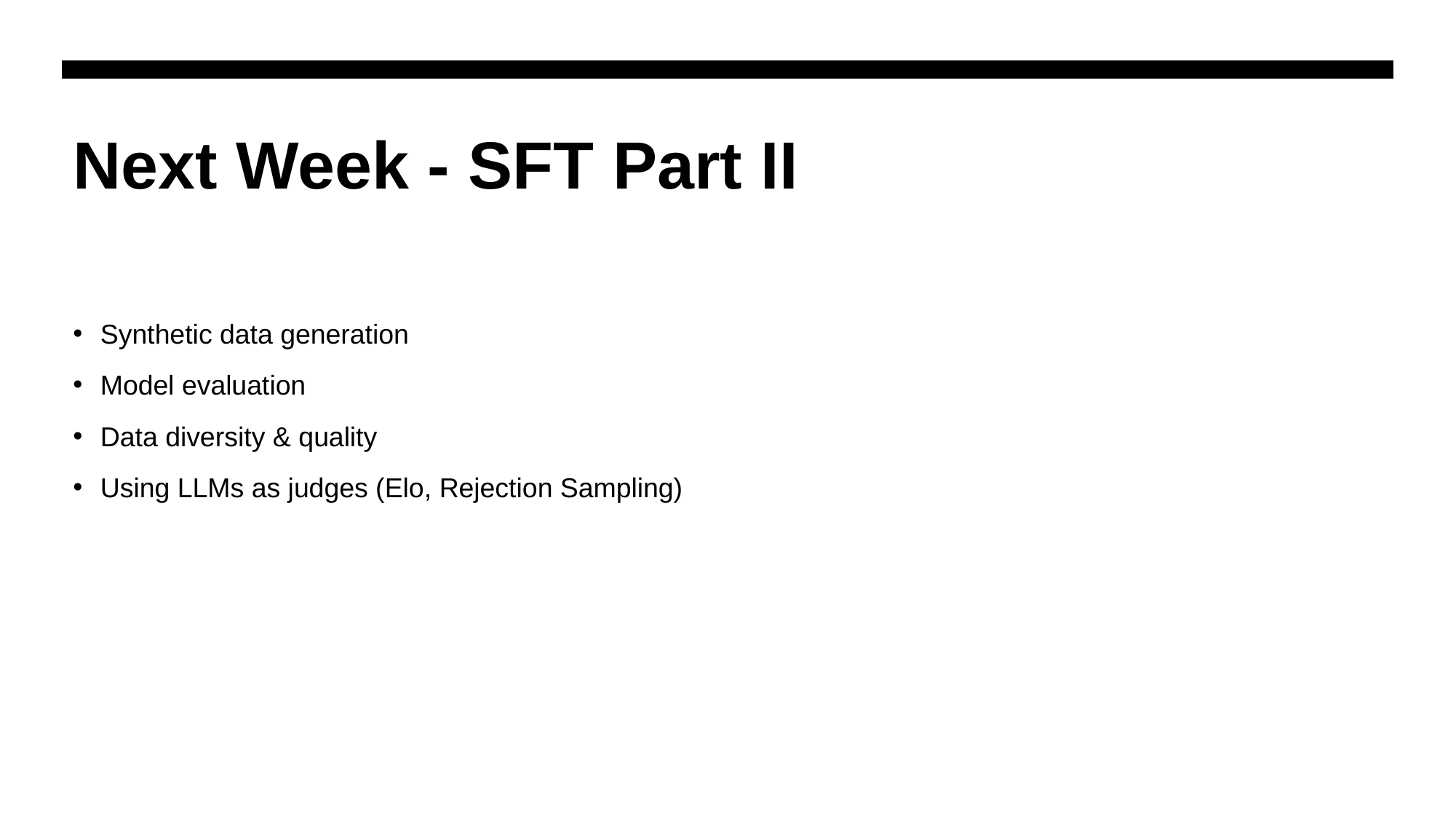

# Next Week - SFT Part II
Synthetic data generation
Model evaluation
Data diversity & quality
Using LLMs as judges (Elo, Rejection Sampling)